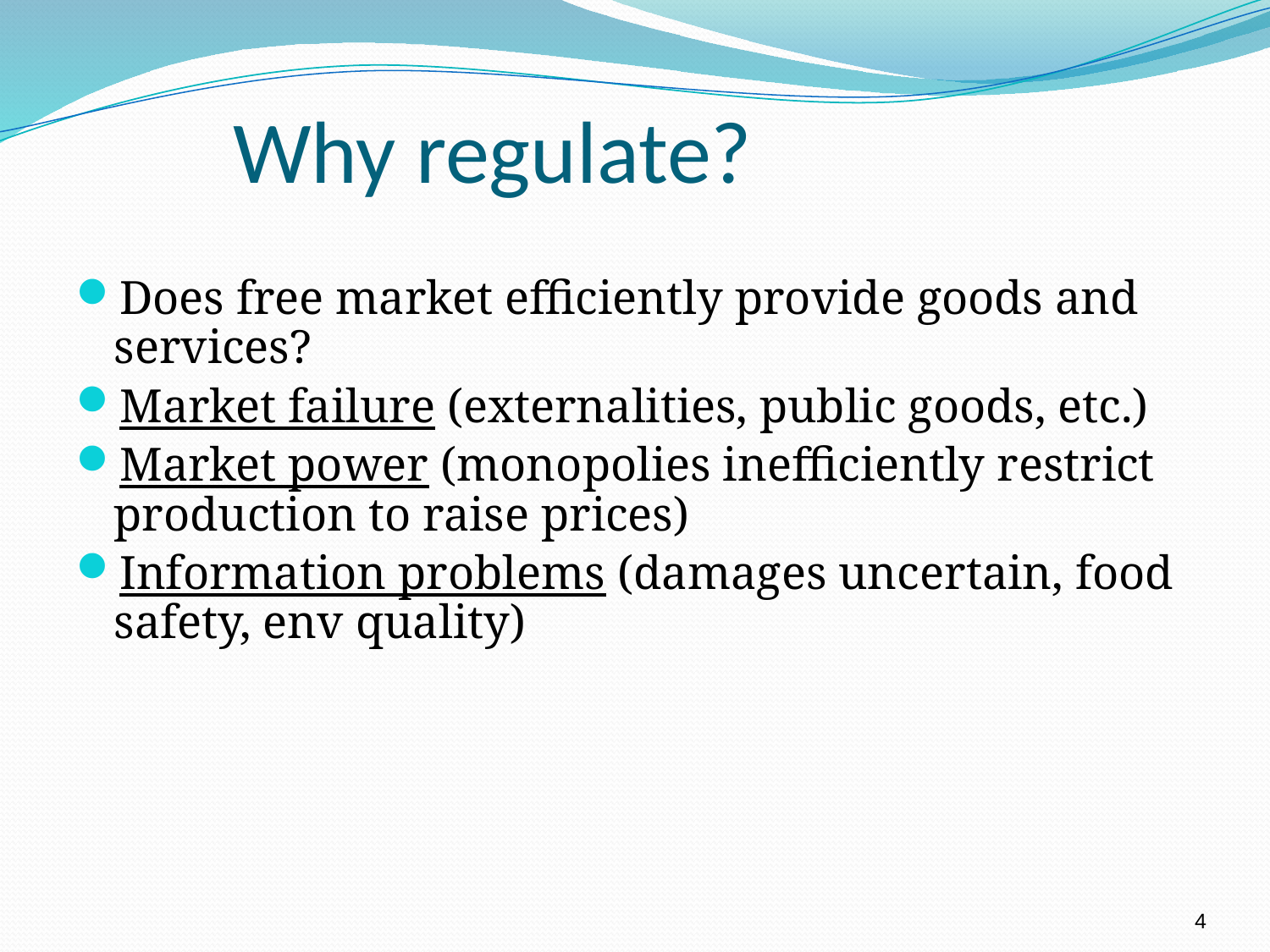

# Why regulate?
Does free market efficiently provide goods and services?
Market failure (externalities, public goods, etc.)
Market power (monopolies inefficiently restrict production to raise prices)
Information problems (damages uncertain, food safety, env quality)
4